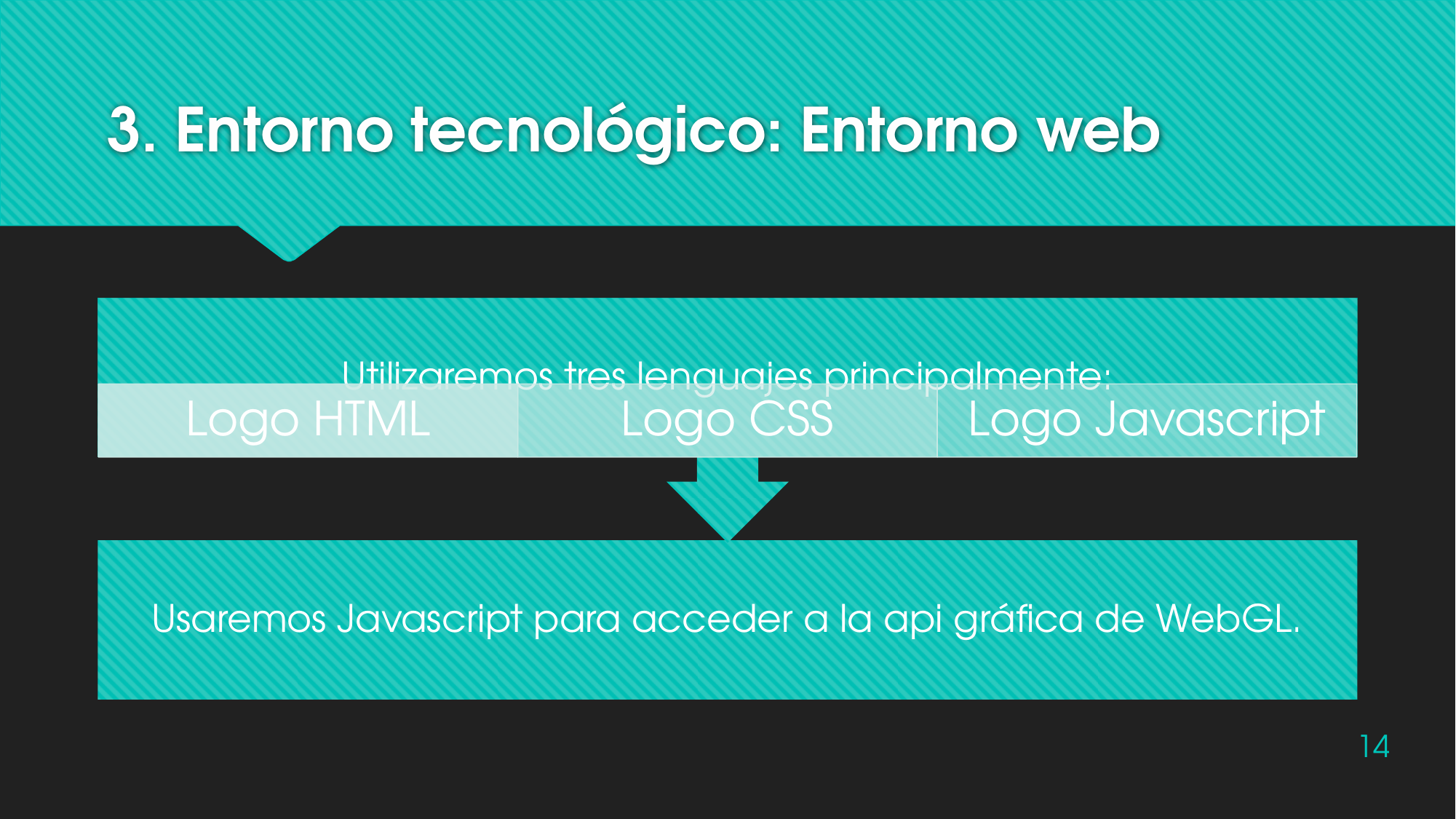

# 3. Entorno tecnológico: Entorno web
Usaremos Javascript para acceder a la api gráfica de WebGL.
Utilizaremos tres lenguajes principalmente:
Logo HTML
Logo CSS
Logo Javascript
14